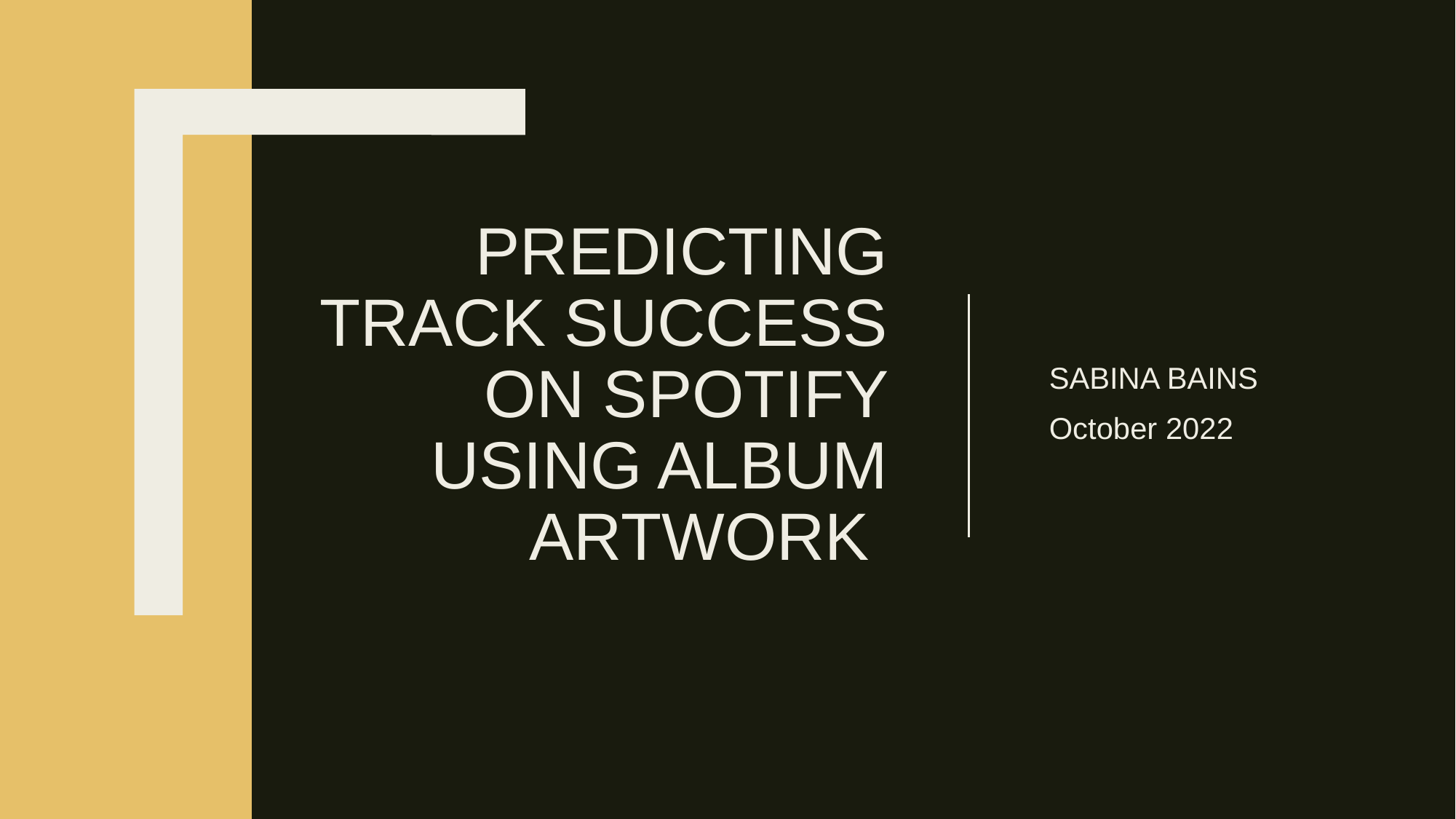

# Predicting track success on spotify using album artwork
SABINA BAINS
October 2022